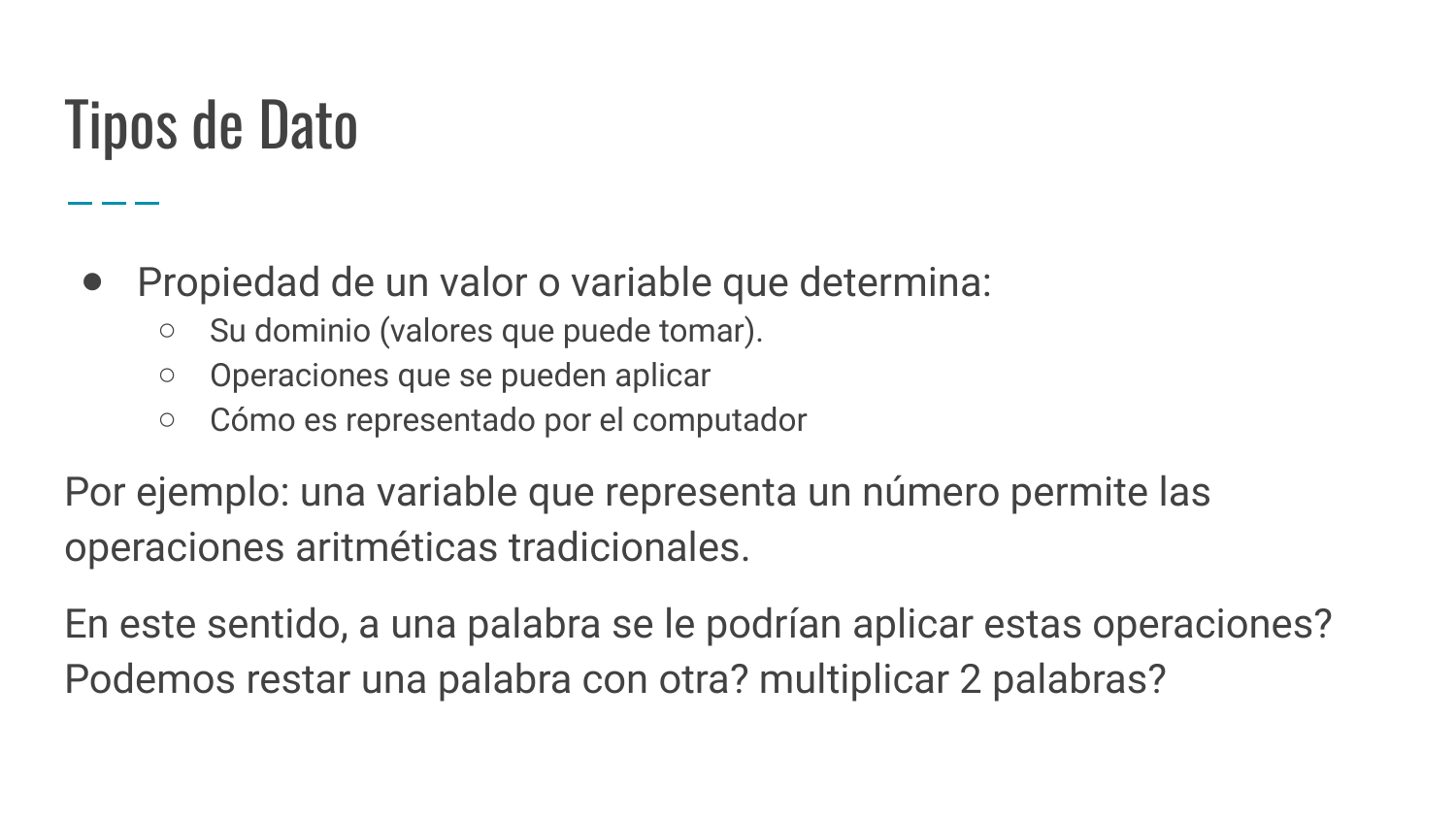

# Tipos de Dato
Propiedad de un valor o variable que determina:
Su dominio (valores que puede tomar).
Operaciones que se pueden aplicar
Cómo es representado por el computador
Por ejemplo: una variable que representa un número permite las operaciones aritméticas tradicionales.
En este sentido, a una palabra se le podrían aplicar estas operaciones? Podemos restar una palabra con otra? multiplicar 2 palabras?